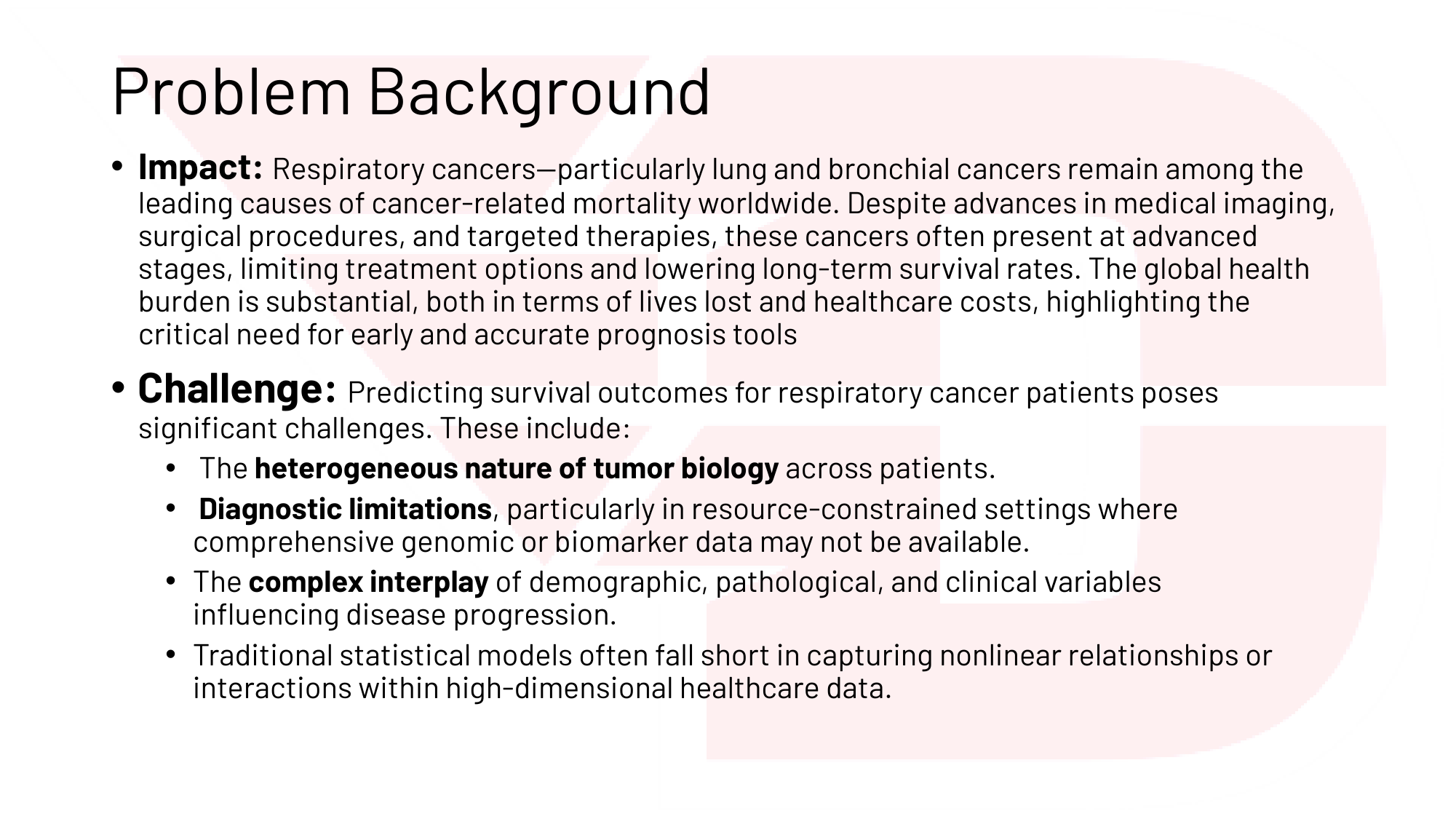

# Problem Background
Impact: Respiratory cancers—particularly lung and bronchial cancers remain among the leading causes of cancer-related mortality worldwide. Despite advances in medical imaging, surgical procedures, and targeted therapies, these cancers often present at advanced stages, limiting treatment options and lowering long-term survival rates. The global health burden is substantial, both in terms of lives lost and healthcare costs, highlighting the critical need for early and accurate prognosis tools
Challenge: Predicting survival outcomes for respiratory cancer patients poses significant challenges. These include:
 The heterogeneous nature of tumor biology across patients.
 Diagnostic limitations, particularly in resource-constrained settings where                  comprehensive genomic or biomarker data may not be available.
The complex interplay of demographic, pathological, and clinical variables      influencing disease progression.
Traditional statistical models often fall short in capturing nonlinear relationships or interactions within high-dimensional healthcare data.